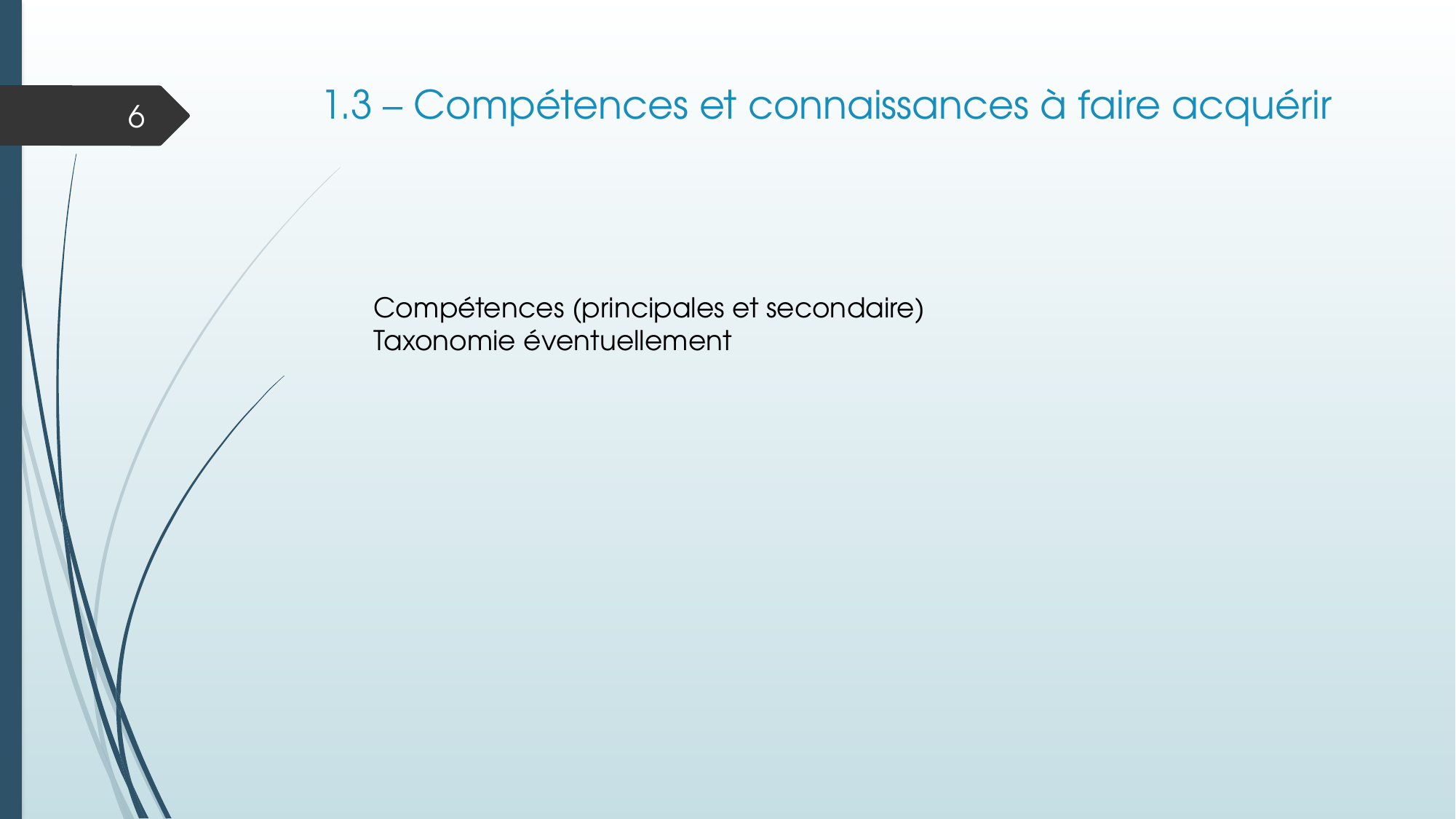

# 1.3 – Compétences et connaissances à faire acquérir
6
Compétences (principales et secondaire)
Taxonomie éventuellement